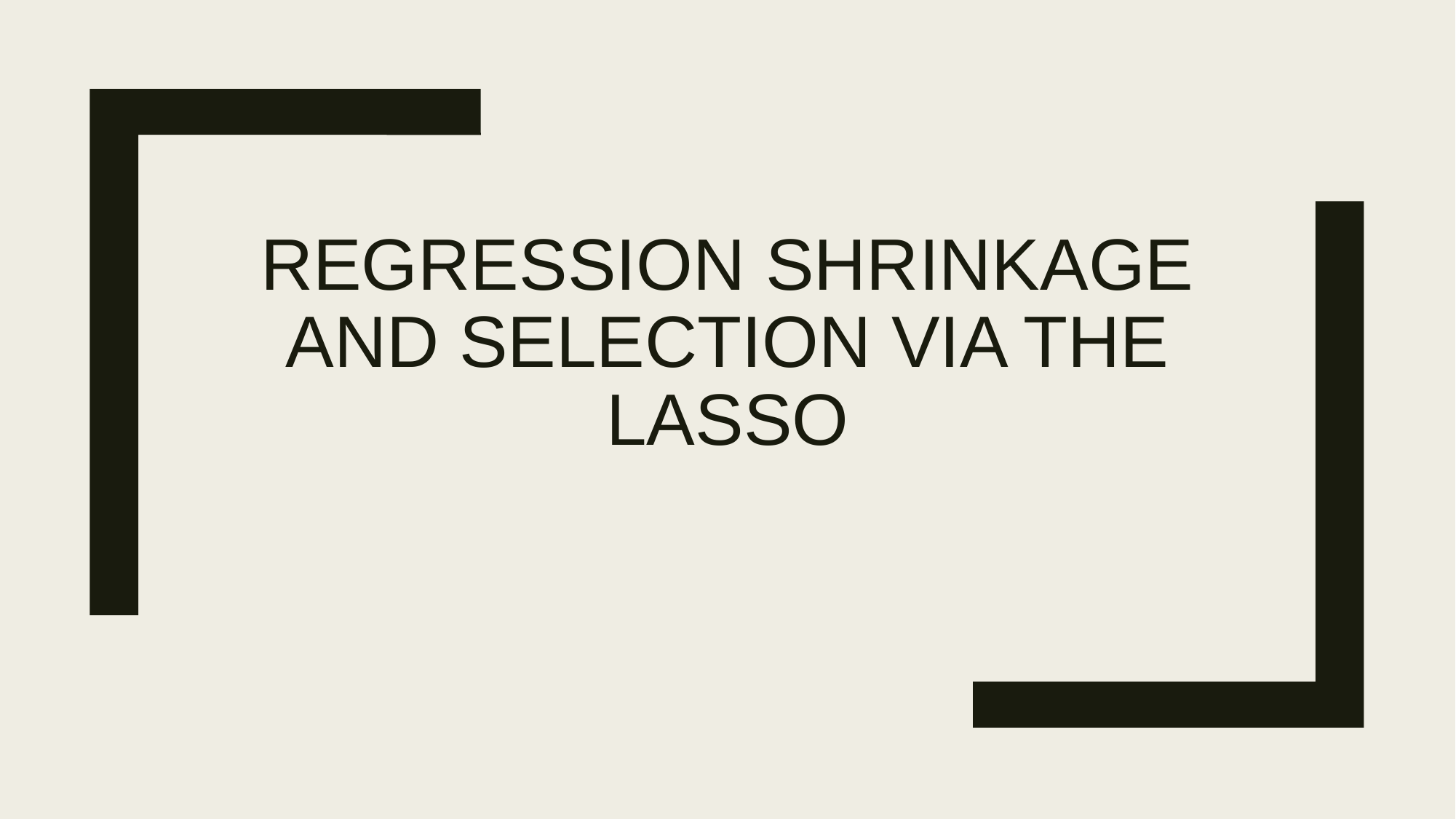

# Regression Shrinkage and Selection via the Lasso